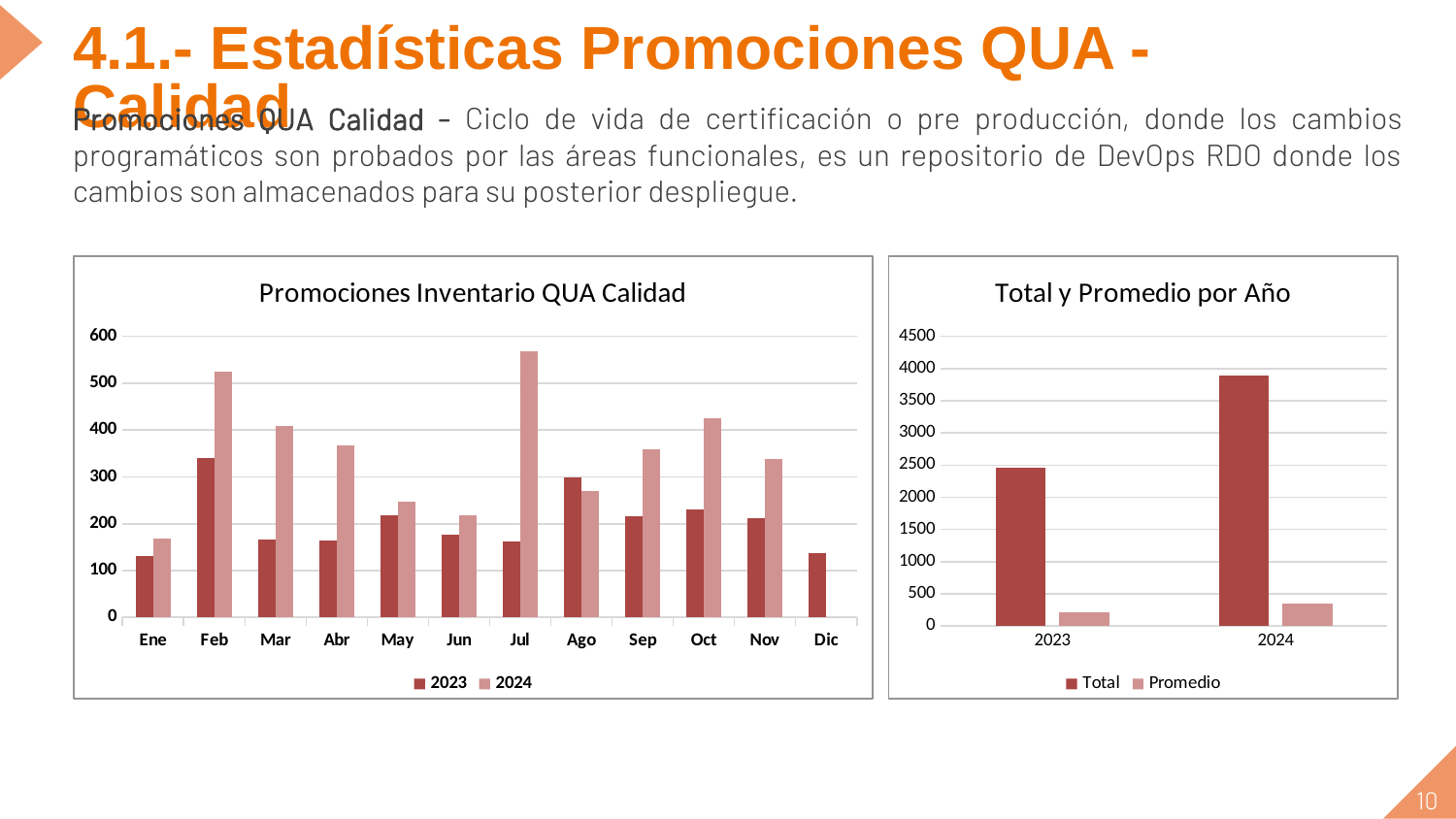

# 4.1.- Estadísticas Promociones QUA - Calidad
Promociones QUA Calidad - Ciclo de vida de certificación o pre producción, donde los cambios programáticos son probados por las áreas funcionales, es un repositorio de DevOps RDO donde los cambios son almacenados para su posterior despliegue.

### Chart: Promociones Inventario QUA Calidad

| Category | 2023 | 2024 |
|---|---|---|
| Ene | 131.0 | 169.0 |
| Feb | 340.0 | 524.0 |
| Mar | 167.0 | 409.0 |
| Abr | 165.0 | 367.0 |
| May | 218.0 | 248.0 |
| Jun | 177.0 | 218.0 |
| Jul | 162.0 | 568.0 |
| Ago | 298.0 | 270.0 |
| Sep | 216.0 | 359.0 |
| Oct | 231.0 | 426.0 |
| Nov | 211.0 | 339.0 |
| Dic | 137.0 | None |

### Chart: Total y Promedio por Año

| Category | Total | Promedio |
|---|---|---|
| 2023 | 2453.0 | 204.41666666666666 |
| 2024 | 3897.0 | 354.27272727272725 |
10